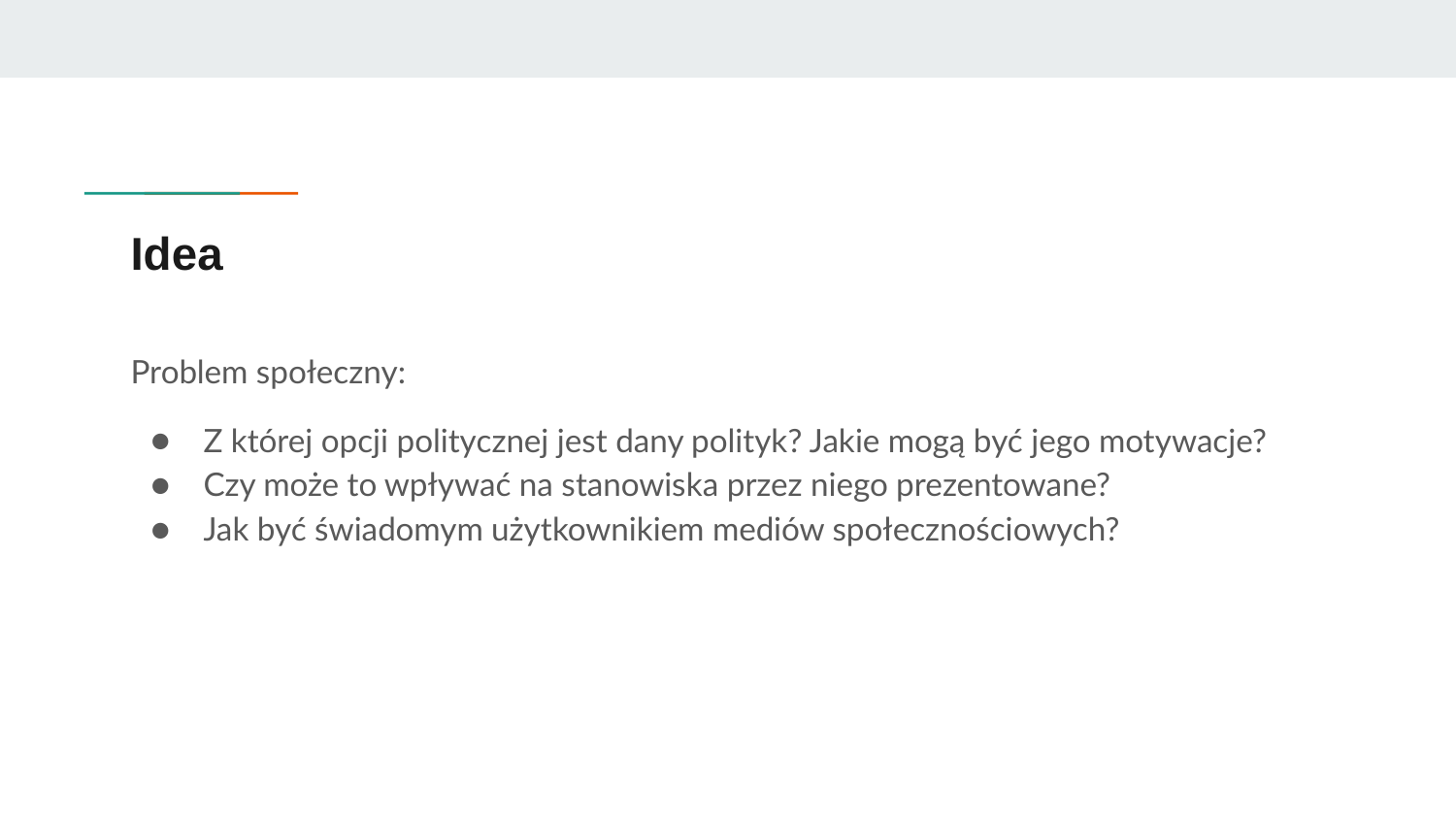

# Idea
Problem społeczny:
Z której opcji politycznej jest dany polityk? Jakie mogą być jego motywacje?
Czy może to wpływać na stanowiska przez niego prezentowane?
Jak być świadomym użytkownikiem mediów społecznościowych?